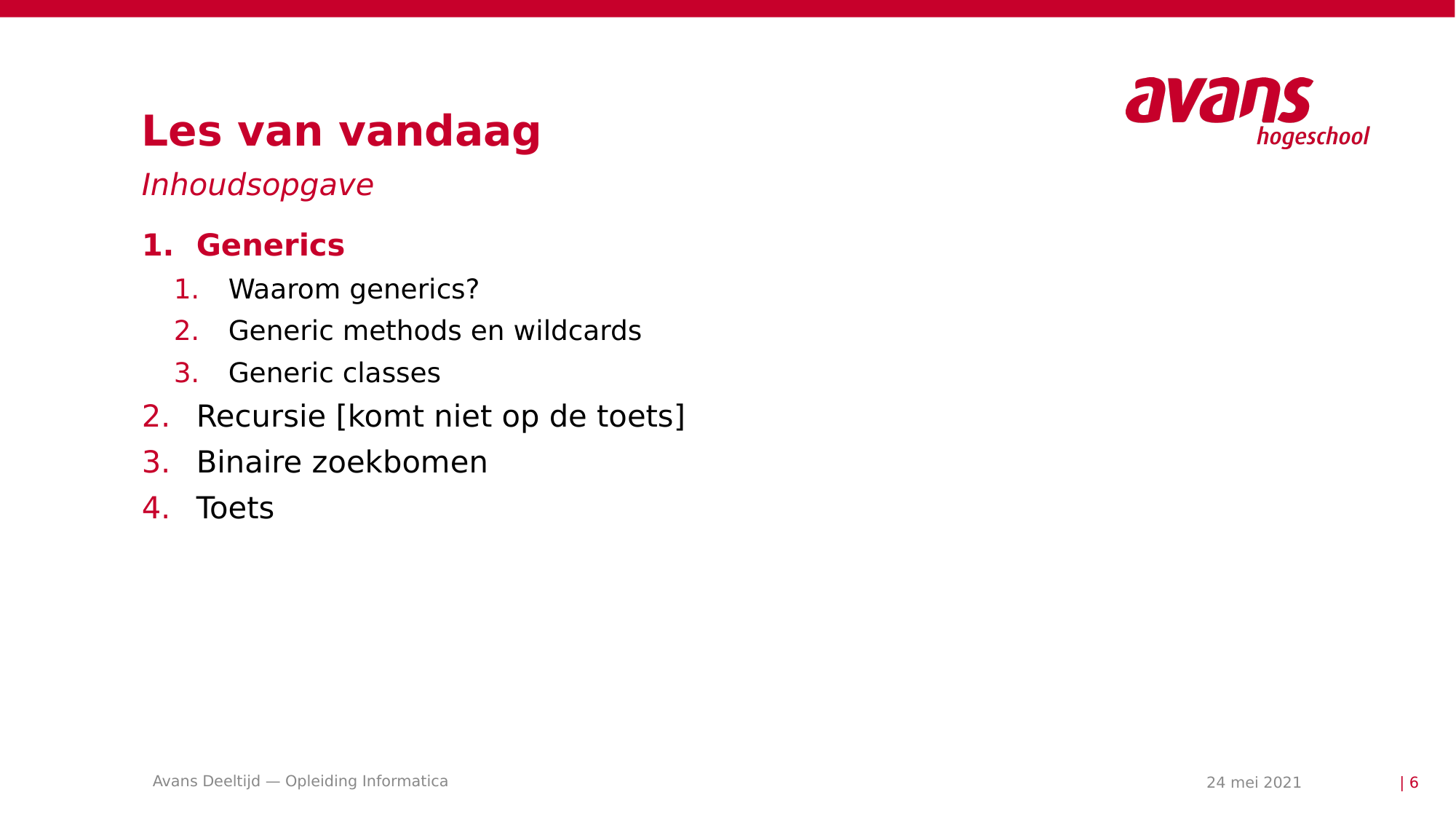

# Les van vandaag
Inhoudsopgave
Generics
Waarom generics?
Generic methods en wildcards
Generic classes
Recursie [komt niet op de toets]
Binaire zoekbomen
Toets
Avans Deeltijd — Opleiding Informatica
24 mei 2021
| 6